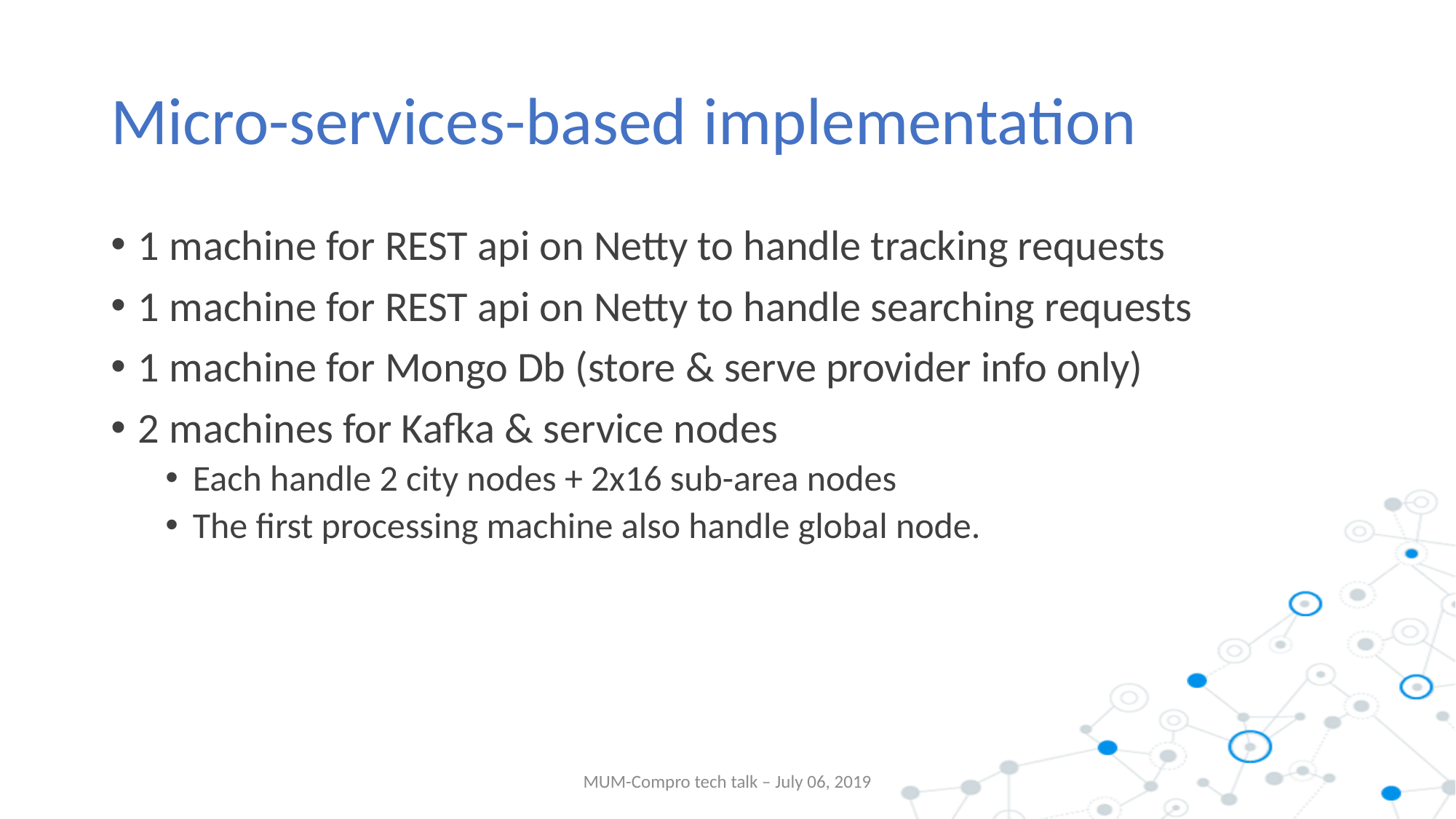

# Micro-services-based implementation
1 machine for REST api on Netty to handle tracking requests
1 machine for REST api on Netty to handle searching requests
1 machine for Mongo Db (store & serve provider info only)
2 machines for Kafka & service nodes
Each handle 2 city nodes + 2x16 sub-area nodes
The first processing machine also handle global node.
MUM-Compro tech talk – July 06, 2019